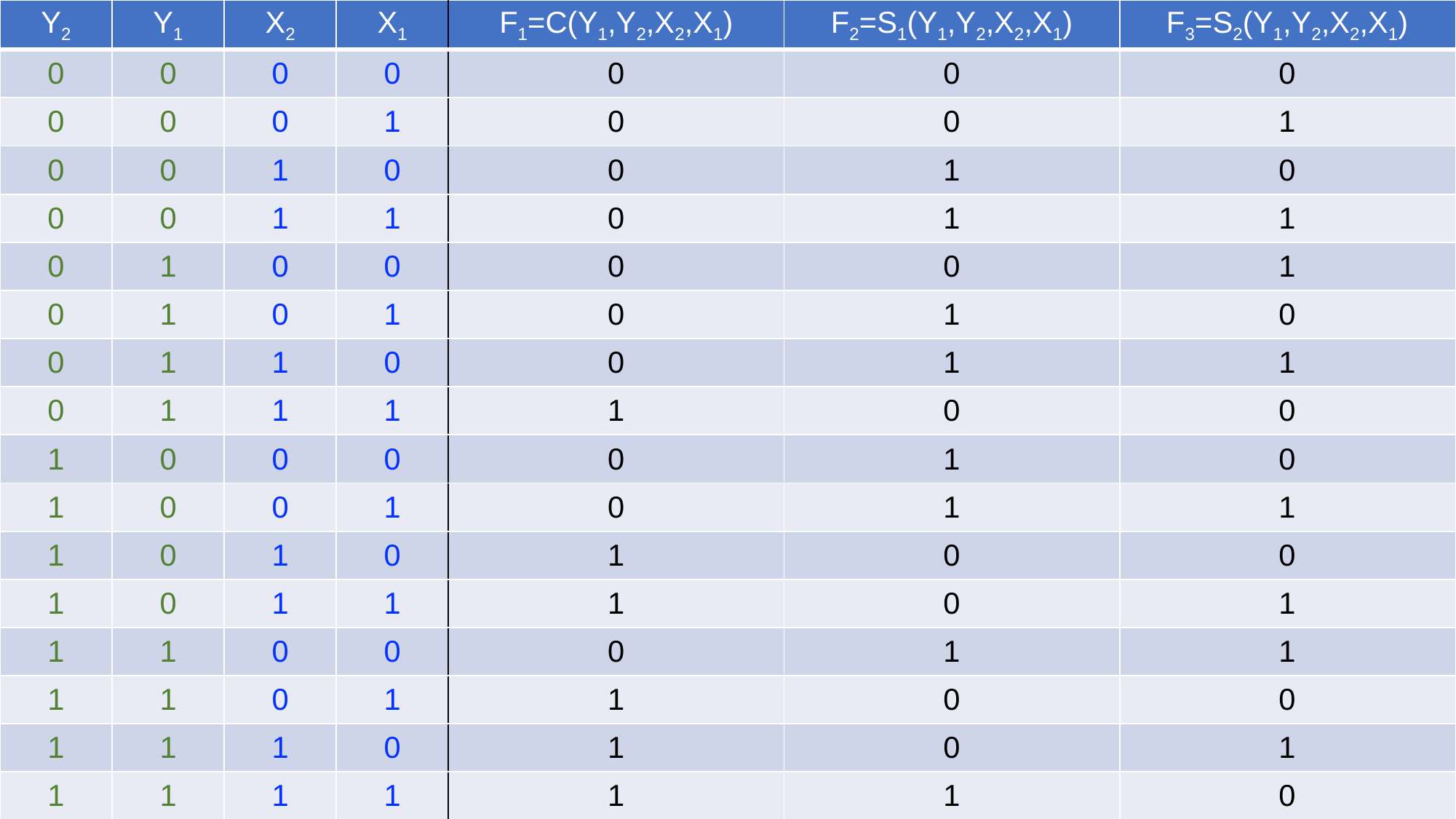

| Y2 | Y1 | X2 | X1 | F1=C(Y1,Y2,X2,X1) | F2=S1(Y1,Y2,X2,X1) | F3=S2(Y1,Y2,X2,X1) |
| --- | --- | --- | --- | --- | --- | --- |
| 0 | 0 | 0 | 0 | 0 | 0 | 0 |
| 0 | 0 | 0 | 1 | 0 | 0 | 1 |
| 0 | 0 | 1 | 0 | 0 | 1 | 0 |
| 0 | 0 | 1 | 1 | 0 | 1 | 1 |
| 0 | 1 | 0 | 0 | 0 | 0 | 1 |
| 0 | 1 | 0 | 1 | 0 | 1 | 0 |
| 0 | 1 | 1 | 0 | 0 | 1 | 1 |
| 0 | 1 | 1 | 1 | 1 | 0 | 0 |
| 1 | 0 | 0 | 0 | 0 | 1 | 0 |
| 1 | 0 | 0 | 1 | 0 | 1 | 1 |
| 1 | 0 | 1 | 0 | 1 | 0 | 0 |
| 1 | 0 | 1 | 1 | 1 | 0 | 1 |
| 1 | 1 | 0 | 0 | 0 | 1 | 1 |
| 1 | 1 | 0 | 1 | 1 | 0 | 0 |
| 1 | 1 | 1 | 0 | 1 | 0 | 1 |
| 1 | 1 | 1 | 1 | 1 | 1 | 0 |